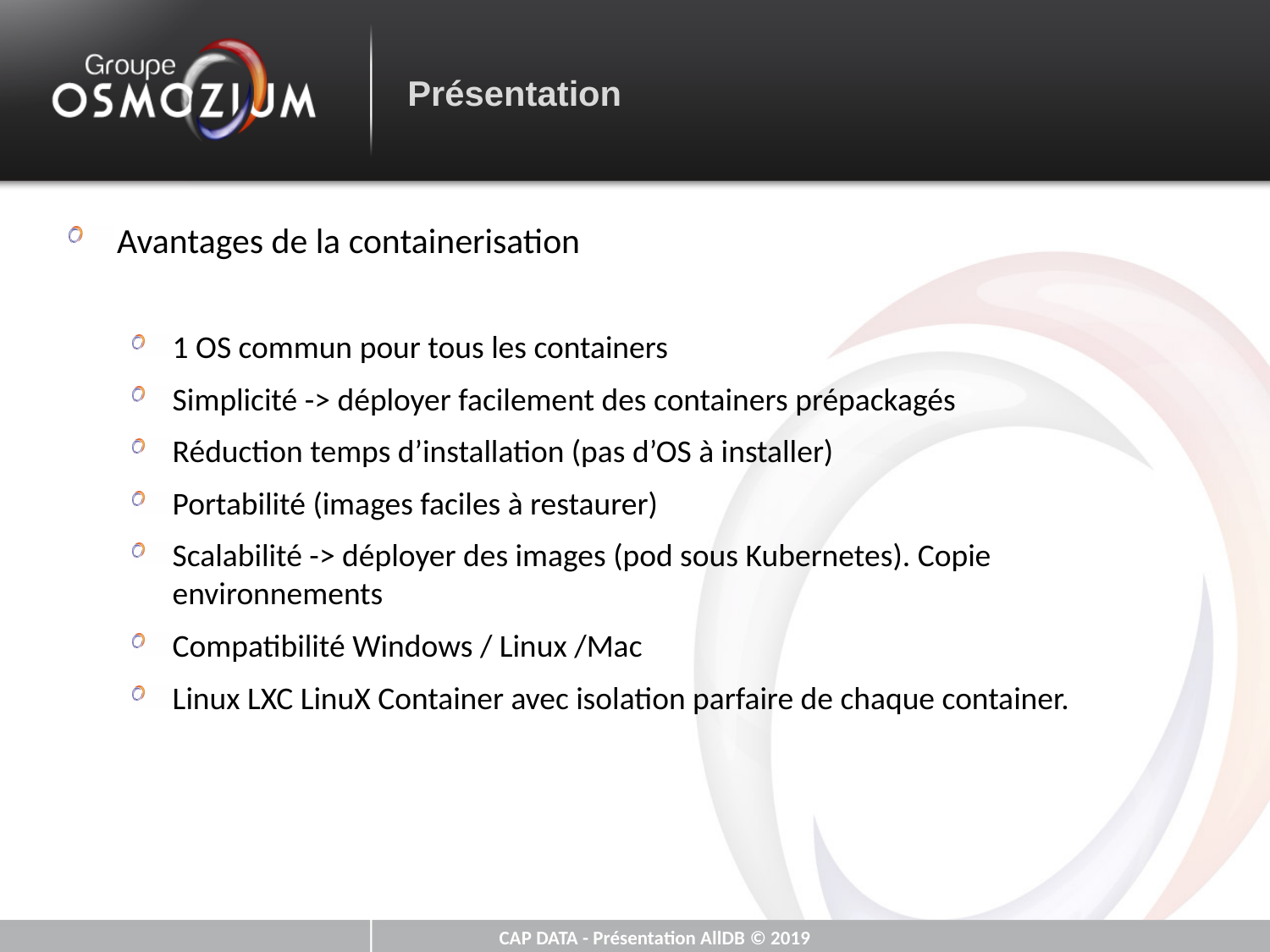

Présentation

Avantages de la containerisation

1 OS commun pour tous les containers
Simplicité -> déployer facilement des containers prépackagés
Réduction temps d’installation (pas d’OS à installer)
Portabilité (images faciles à restaurer)
Scalabilité -> déployer des images (pod sous Kubernetes). Copie environnements
Compatibilité Windows / Linux /Mac
Linux LXC LinuX Container avec isolation parfaire de chaque container.

CAP DATA - Présentation AllDB © 2019